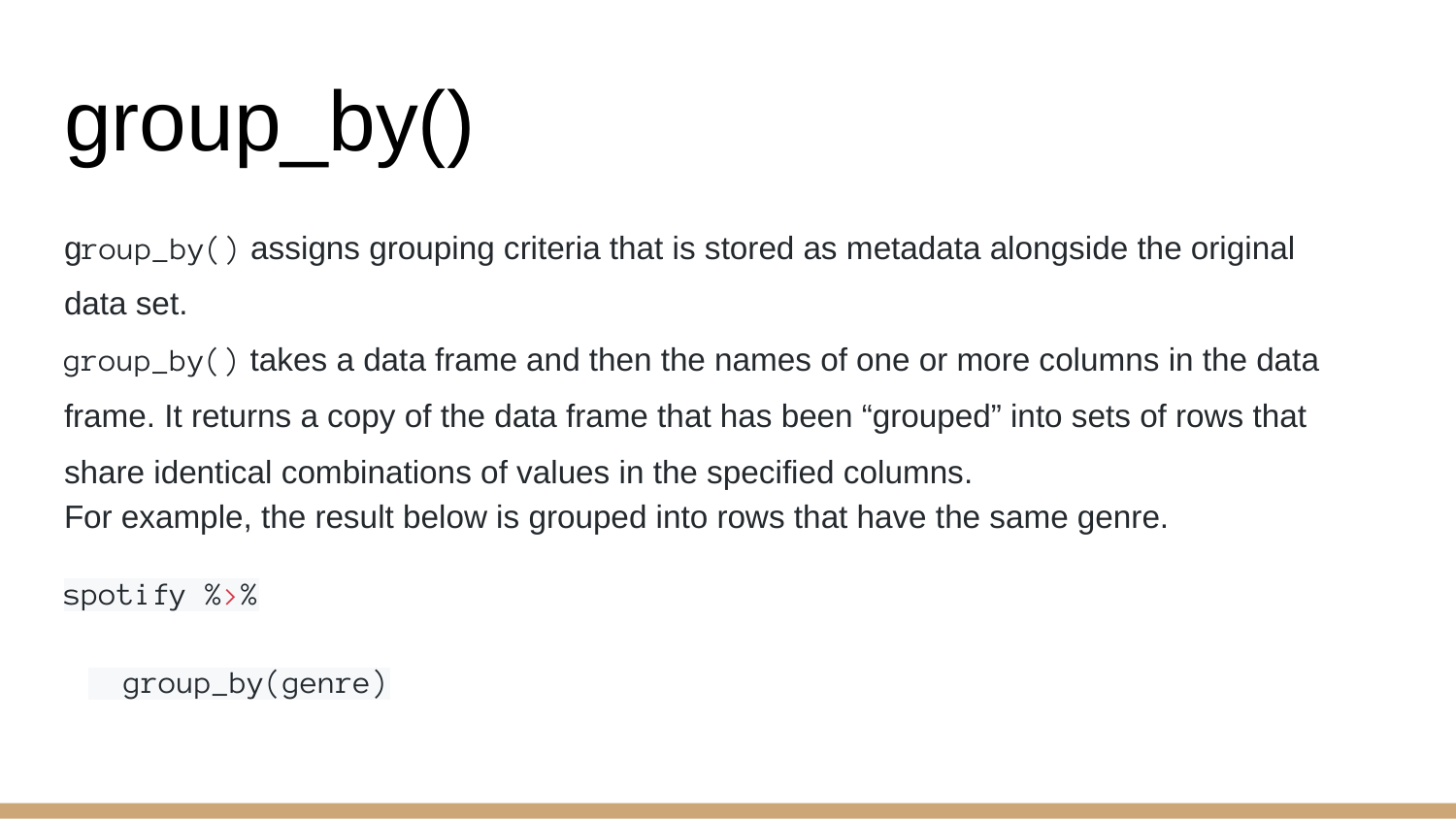

# group_by()
group_by() assigns grouping criteria that is stored as metadata alongside the original data set.
group_by() takes a data frame and then the names of one or more columns in the data frame. It returns a copy of the data frame that has been “grouped” into sets of rows that share identical combinations of values in the specified columns.
For example, the result below is grouped into rows that have the same genre.
spotify %>%
  group_by(genre)